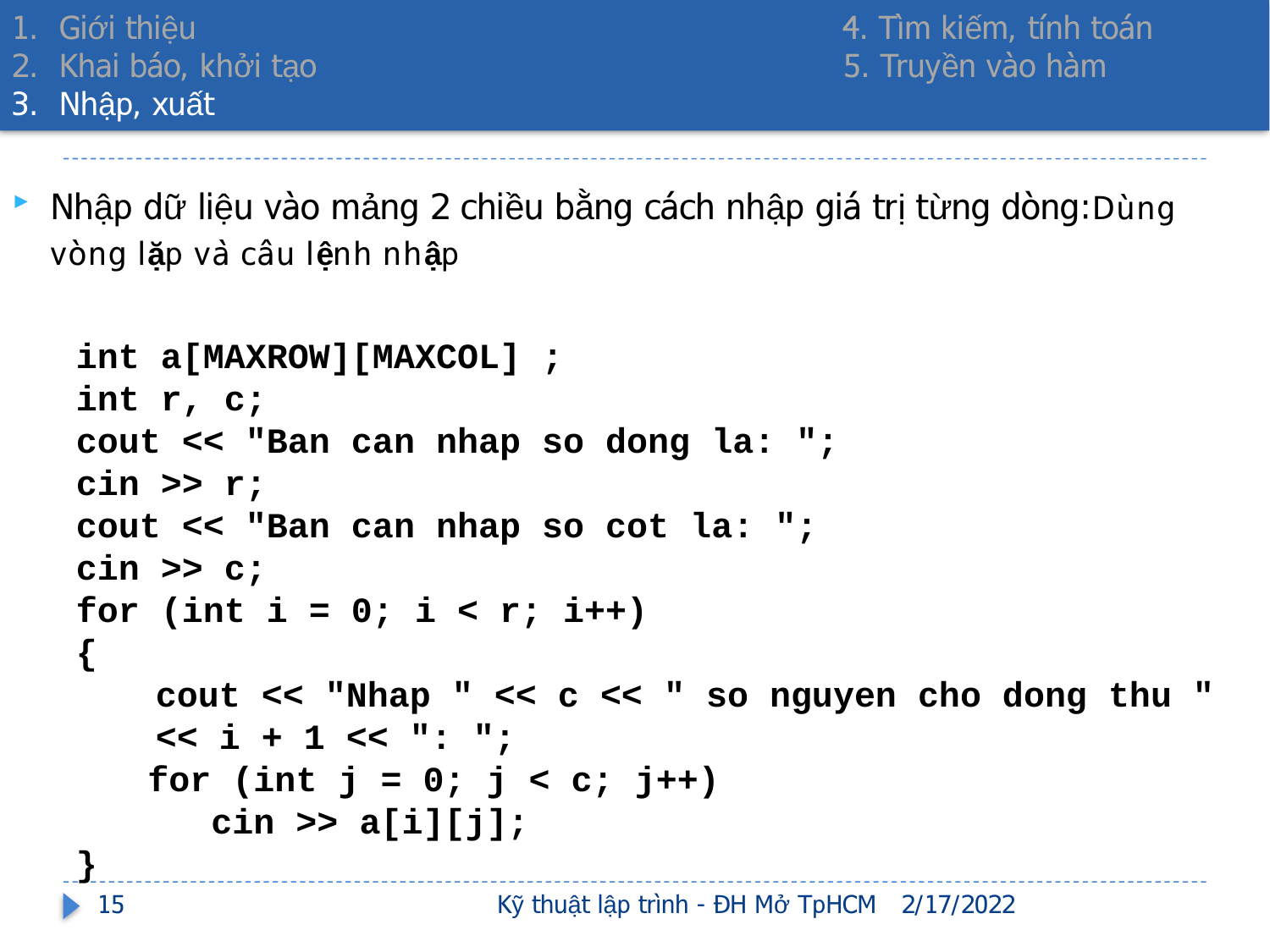

Giới thiệu                                                                 4. Tìm kiếm, tính toán
Khai báo, khởi tạo                                                     5. Truyền vào hàm
Nhập, xuất
Nhập dữ liệu vào mảng 2 chiều bằng cách nhập giá trị từng dòng:Dùng vòng lặp và câu lệnh nhập

int a[MAXROW][MAXCOL] ;
int r, c;
cout << "Ban can nhap so dong la: ";
cin >> r;
cout << "Ban can nhap so cot la: ";
cin >> c;
for (int i = 0; i < r; i++)
{
cout << "Nhap " << c << " so nguyen cho dong thu " << i + 1 << ": ";
for (int j = 0; j < c; j++)
cin >> a[i][j];
}

15
Kỹ thuật lập trình - ĐH Mở TpHCM
2/17/2022